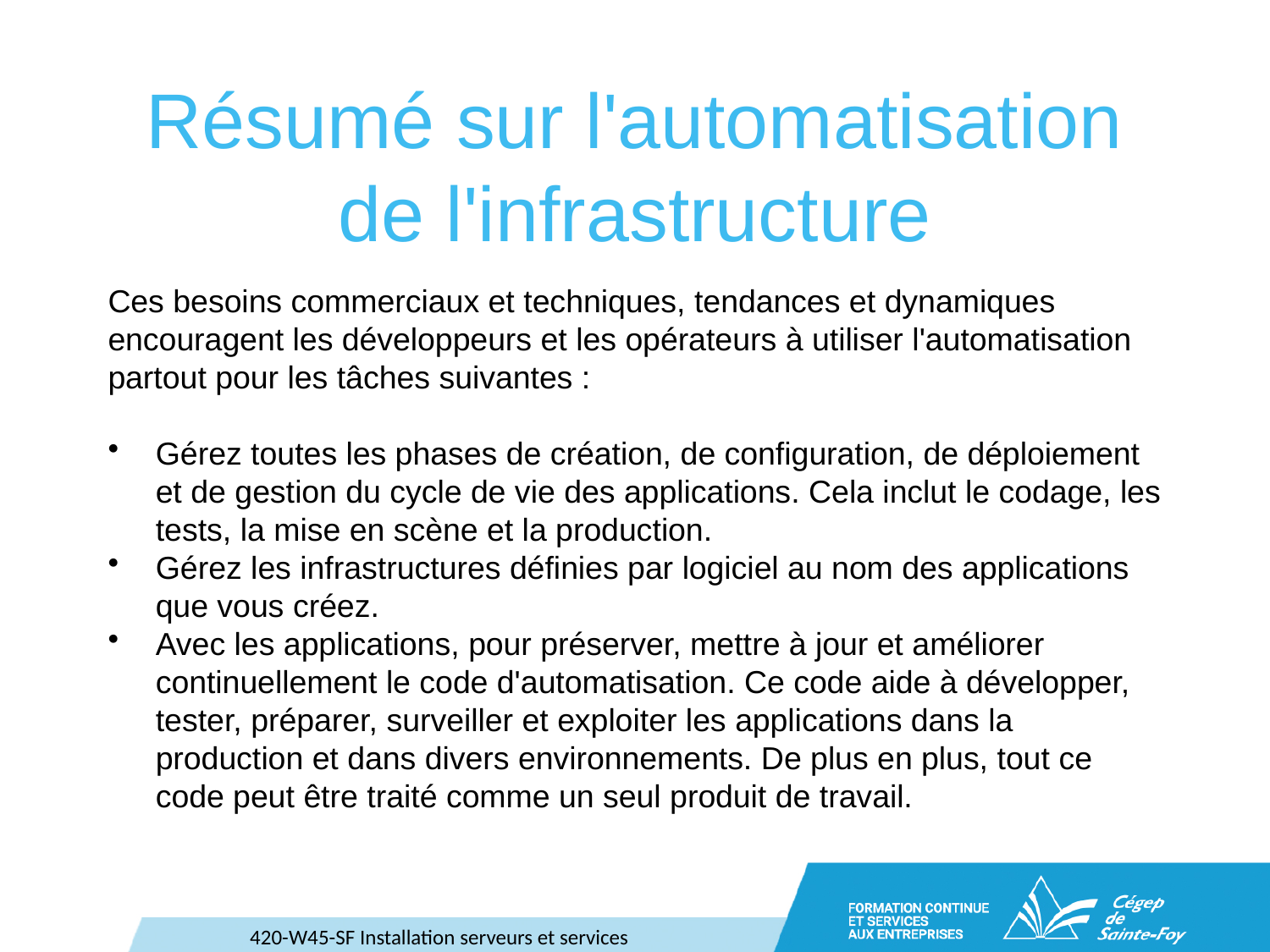

# Résumé sur l'automatisation de l'infrastructure
Ces besoins commerciaux et techniques, tendances et dynamiques encouragent les développeurs et les opérateurs à utiliser l'automatisation partout pour les tâches suivantes :

Gérez toutes les phases de création, de configuration, de déploiement et de gestion du cycle de vie des applications. Cela inclut le codage, les tests, la mise en scène et la production.
Gérez les infrastructures définies par logiciel au nom des applications que vous créez.
Avec les applications, pour préserver, mettre à jour et améliorer continuellement le code d'automatisation. Ce code aide à développer, tester, préparer, surveiller et exploiter les applications dans la production et dans divers environnements. De plus en plus, tout ce code peut être traité comme un seul produit de travail.